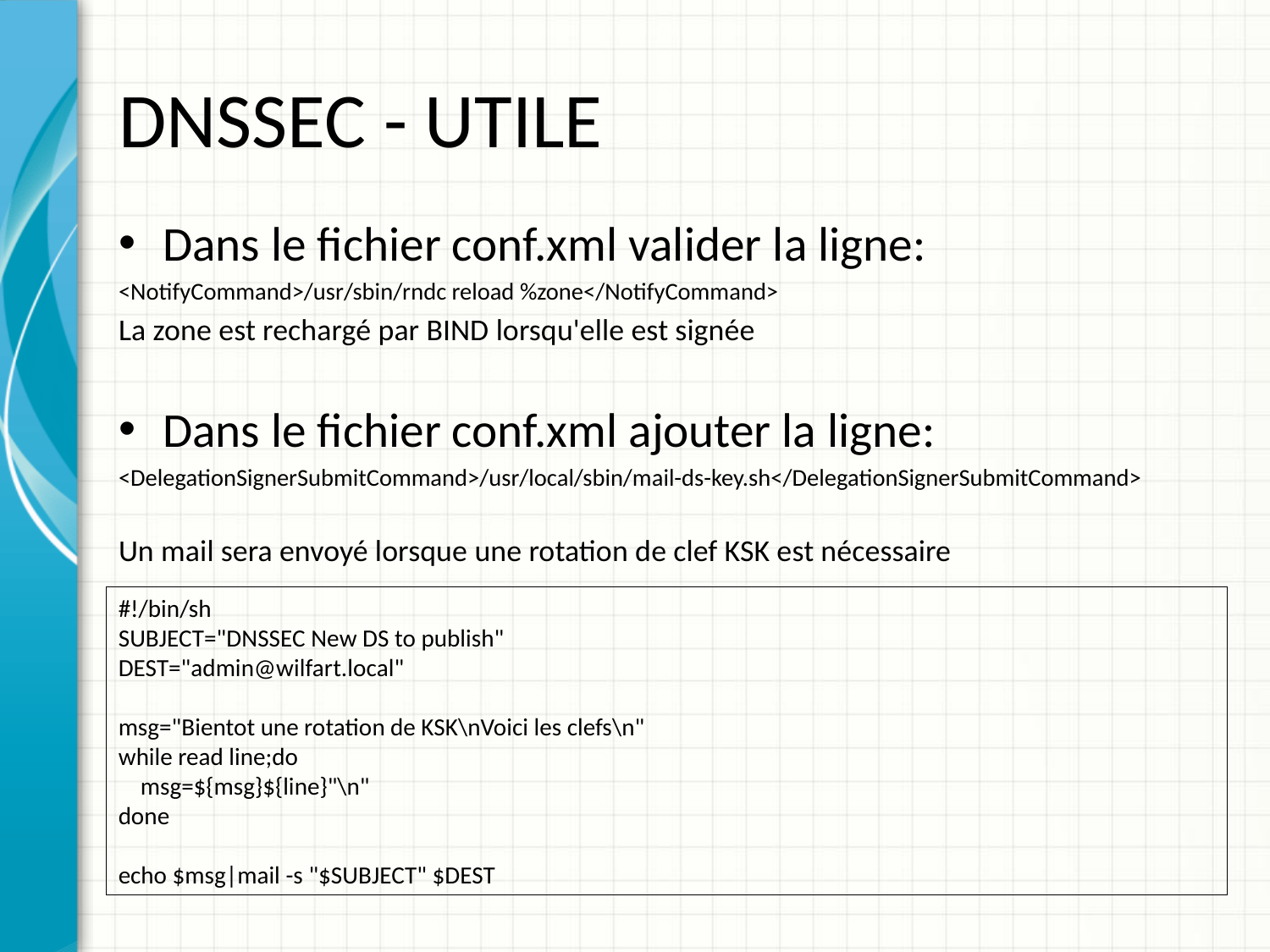

# DNSSEC - UTILE
Dans le fichier conf.xml valider la ligne:
<NotifyCommand>/usr/sbin/rndc reload %zone</NotifyCommand>
La zone est rechargé par BIND lorsqu'elle est signée

Dans le fichier conf.xml ajouter la ligne:
<DelegationSignerSubmitCommand>/usr/local/sbin/mail-ds-key.sh</DelegationSignerSubmitCommand>

Un mail sera envoyé lorsque une rotation de clef KSK est nécessaire
#!/bin/sh
SUBJECT="DNSSEC New DS to publish"
DEST="admin@wilfart.local"

msg="Bientot une rotation de KSK\nVoici les clefs\n"
while read line;do
    msg=${msg}${line}"\n"
done

echo $msg|mail -s "$SUBJECT" $DEST